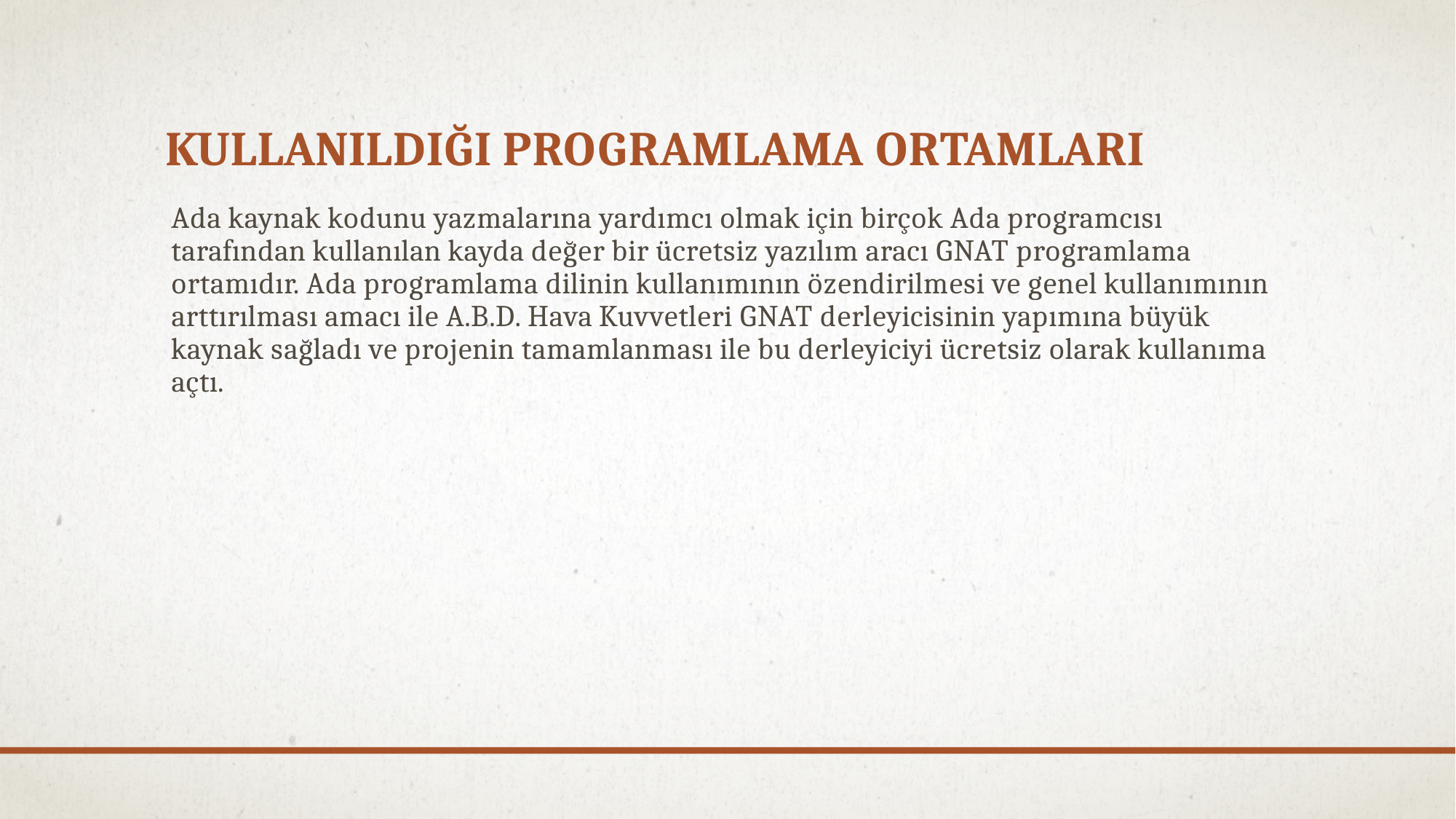

# Kullanıldığı programlama ortamları
Ada kaynak kodunu yazmalarına yardımcı olmak için birçok Ada programcısı tarafından kullanılan kayda değer bir ücretsiz yazılım aracı GNAT programlama ortamıdır. Ada programlama dilinin kullanımının özendirilmesi ve genel kullanımının arttırılması amacı ile A.B.D. Hava Kuvvetleri GNAT derleyicisinin yapımına büyük kaynak sağladı ve projenin tamamlanması ile bu derleyiciyi ücretsiz olarak kullanıma açtı.